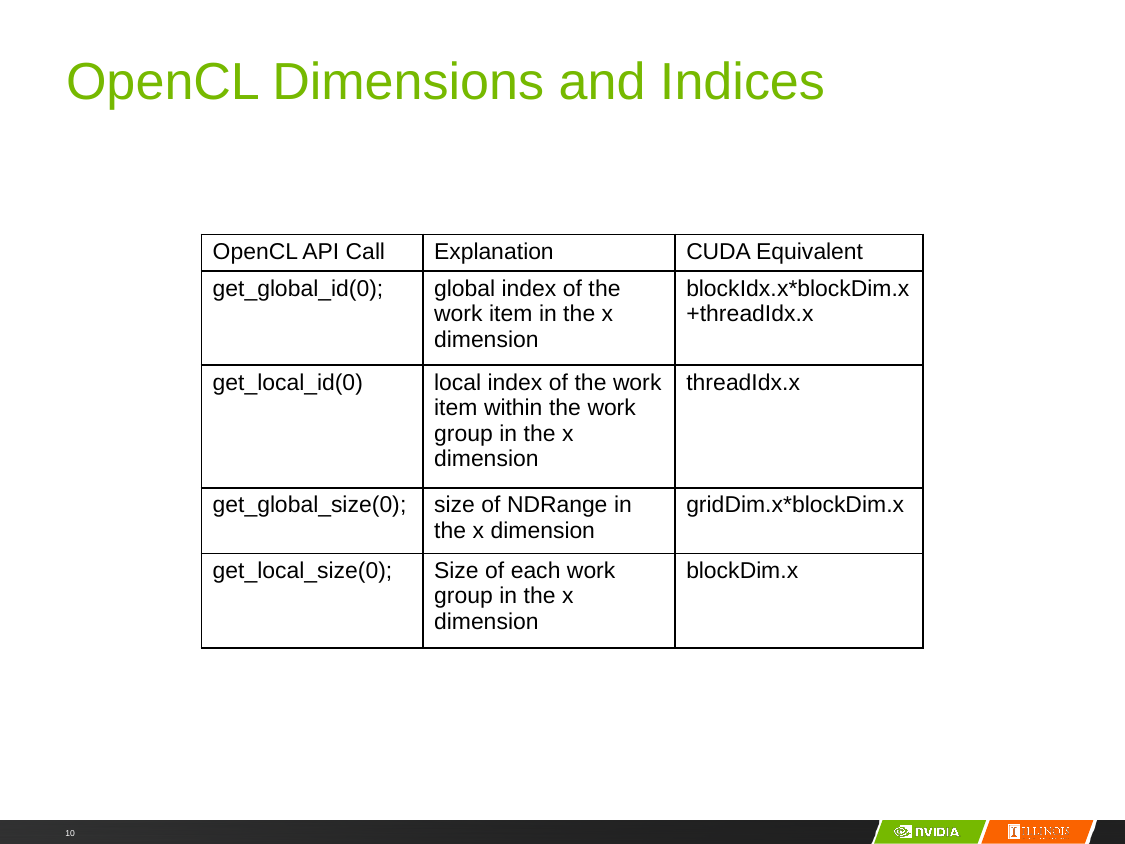

# OpenCL Dimensions and Indices
| OpenCL API Call | Explanation | CUDA Equivalent |
| --- | --- | --- |
| get\_global\_id(0); | global index of the work item in the x dimension | blockIdx.x\*blockDim.x+threadIdx.x |
| get\_local\_id(0) | local index of the work item within the work group in the x dimension | threadIdx.x |
| get\_global\_size(0); | size of NDRange in the x dimension | gridDim.x\*blockDim.x |
| get\_local\_size(0); | Size of each work group in the x dimension | blockDim.x |